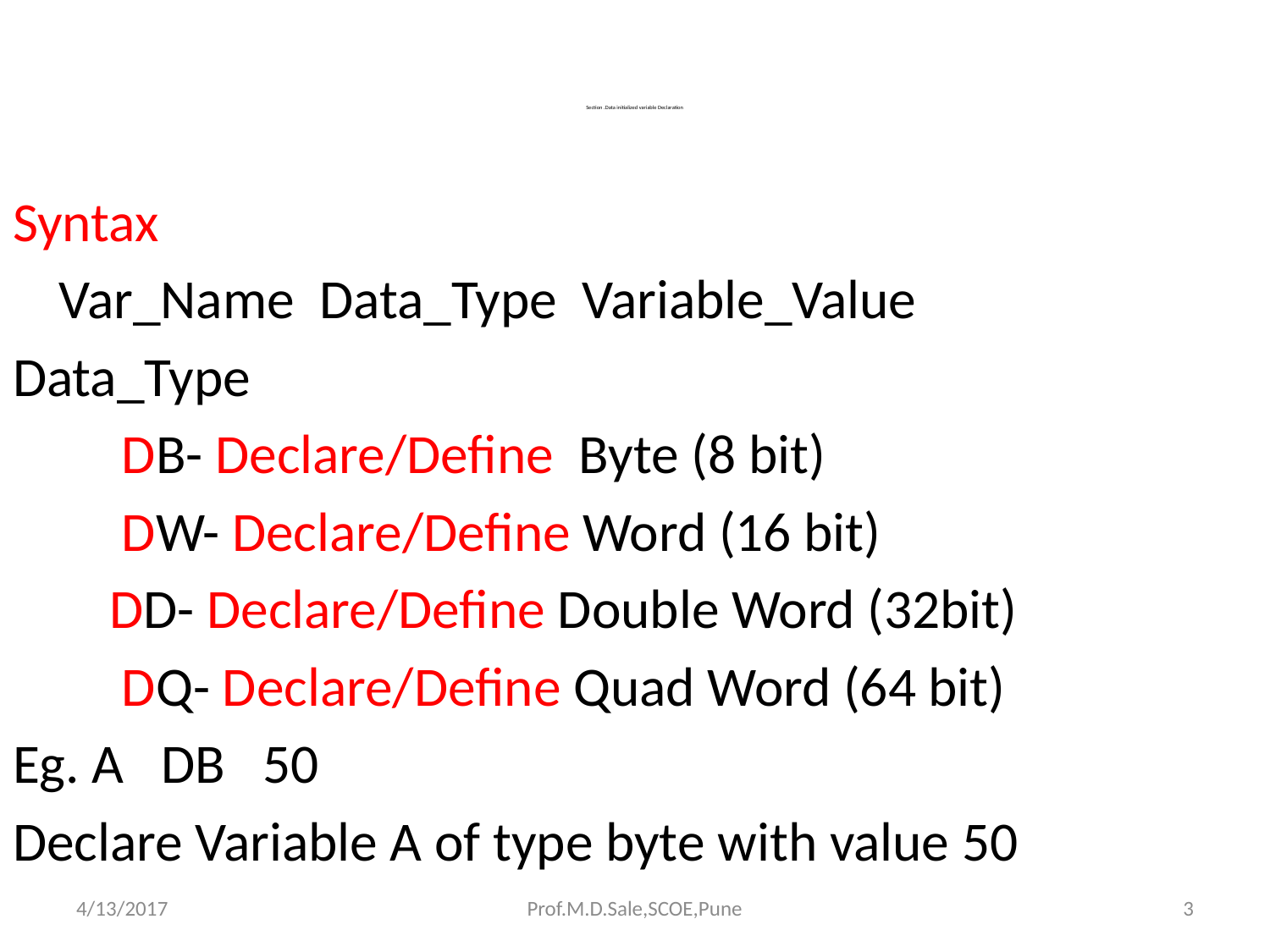

# Section .Data initialized variable Declaration
Syntax
		Var_Name  Data_Type  Variable_Value
Data_Type
			     DB- Declare/Define  Byte (8 bit)
   			     DW- Declare/Define Word (16 bit)
			    DD- Declare/Define Double Word (32bit)
			     DQ- Declare/Define Quad Word (64 bit)
Eg. A   DB   50
Declare Variable A of type byte with value 50
4/13/2017
Prof.M.D.Sale,SCOE,Pune
3